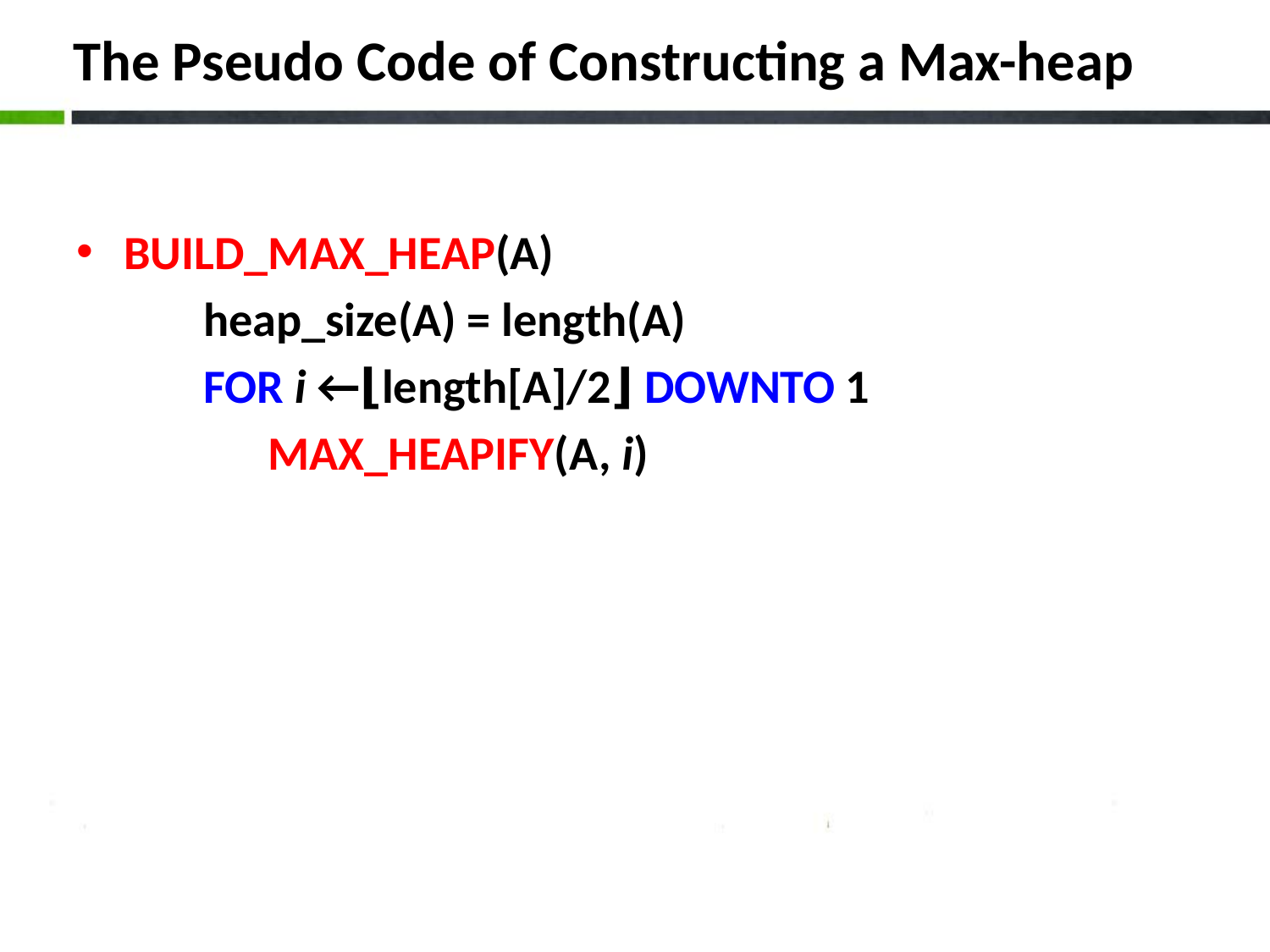

# The Pseudo Code of Constructing a Max-heap
BUILD_MAX_HEAP(A)
	heap_size(A) = length(A)
	FOR i ←⌊length[A]/2⌋ DOWNTO 1
	      MAX_HEAPIFY(A, i)